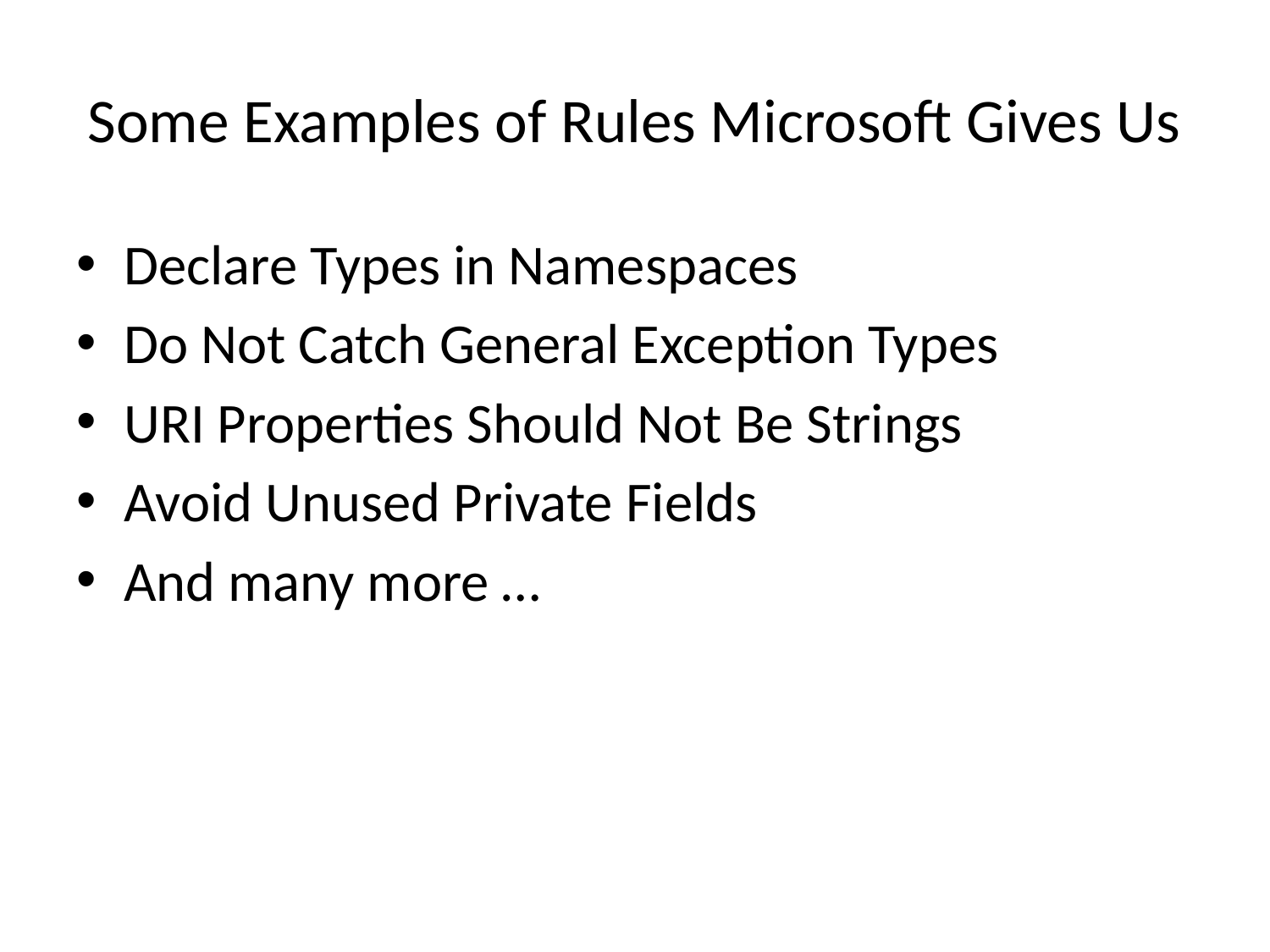

# Some Examples of Rules Microsoft Gives Us
Declare Types in Namespaces
Do Not Catch General Exception Types
URI Properties Should Not Be Strings
Avoid Unused Private Fields
And many more …